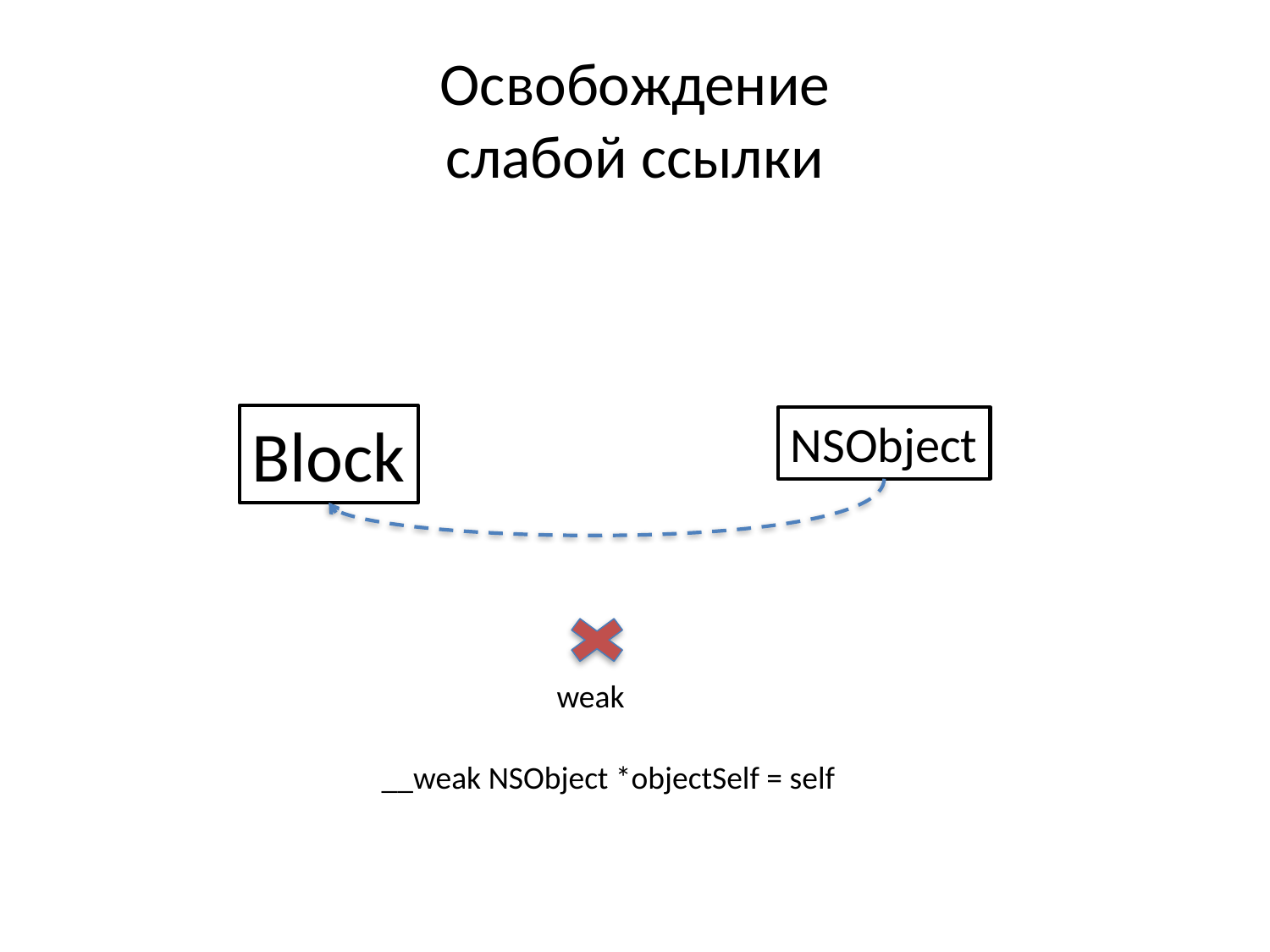

# Освобождение слабой ссылки
Block
NSObject

weak
__weak NSObject *objectSelf = self